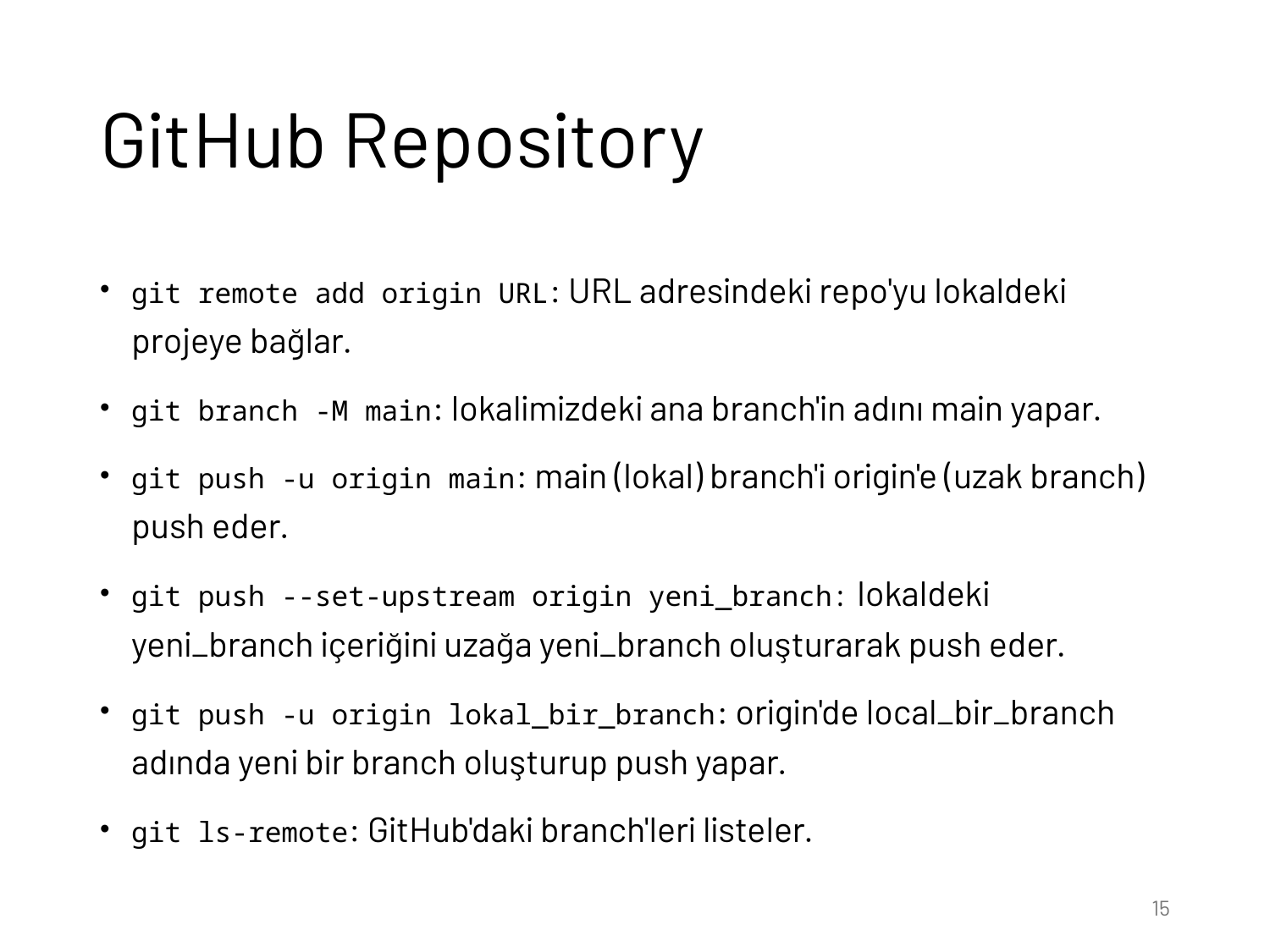

# GitHub Repository
git remote add origin URL: URL adresindeki repo'yu lokaldeki projeye bağlar.
git branch -M main: lokalimizdeki ana branch'in adını main yapar.
git push -u origin main: main (lokal) branch'i origin'e (uzak branch) push eder.
git push --set-upstream origin yeni_branch: lokaldeki yeni_branch içeriğini uzağa yeni_branch oluşturarak push eder.
git push -u origin lokal_bir_branch: origin'de local_bir_branch adında yeni bir branch oluşturup push yapar.
git ls-remote: GitHub'daki branch'leri listeler.
15